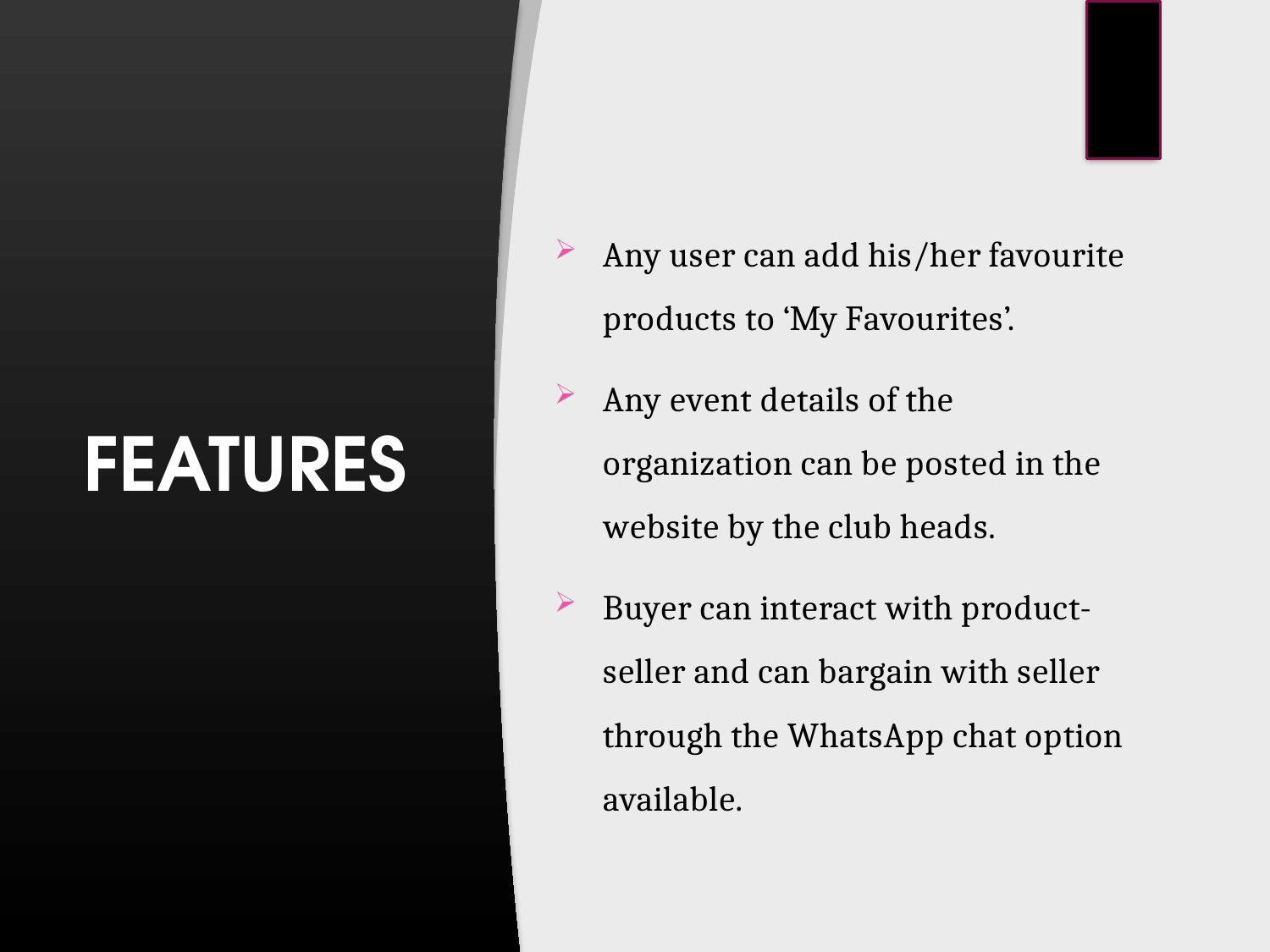

Any user can add his/her favourite products to ‘My Favourites’.
Any event details of the organization can be posted in the website by the club heads.
Buyer can interact with product-seller and can bargain with seller through the WhatsApp chat option available.
# FEATURES